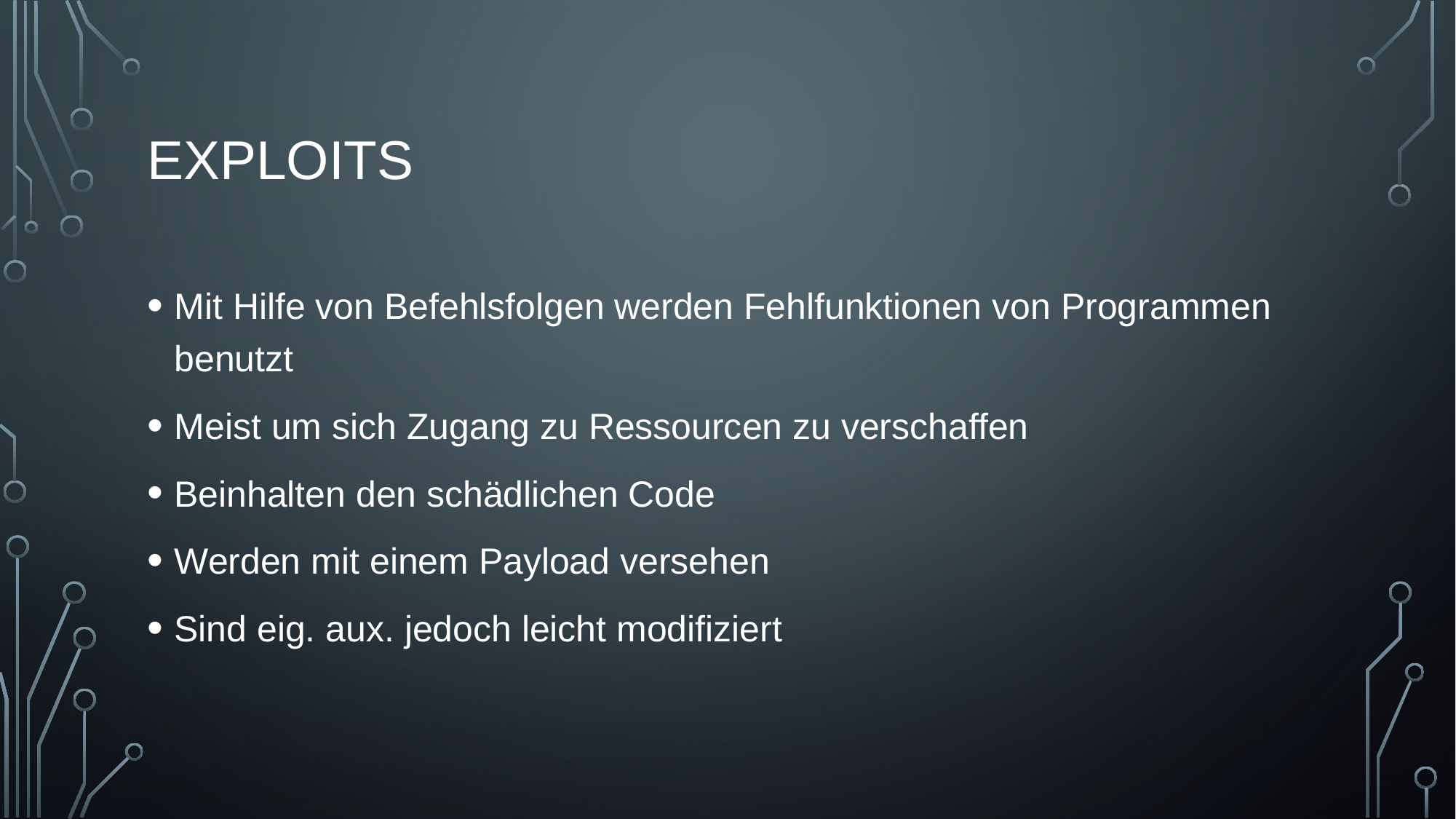

# Exploits
Mit Hilfe von Befehlsfolgen werden Fehlfunktionen von Programmen benutzt
Meist um sich Zugang zu Ressourcen zu verschaffen
Beinhalten den schädlichen Code
Werden mit einem Payload versehen
Sind eig. aux. jedoch leicht modifiziert